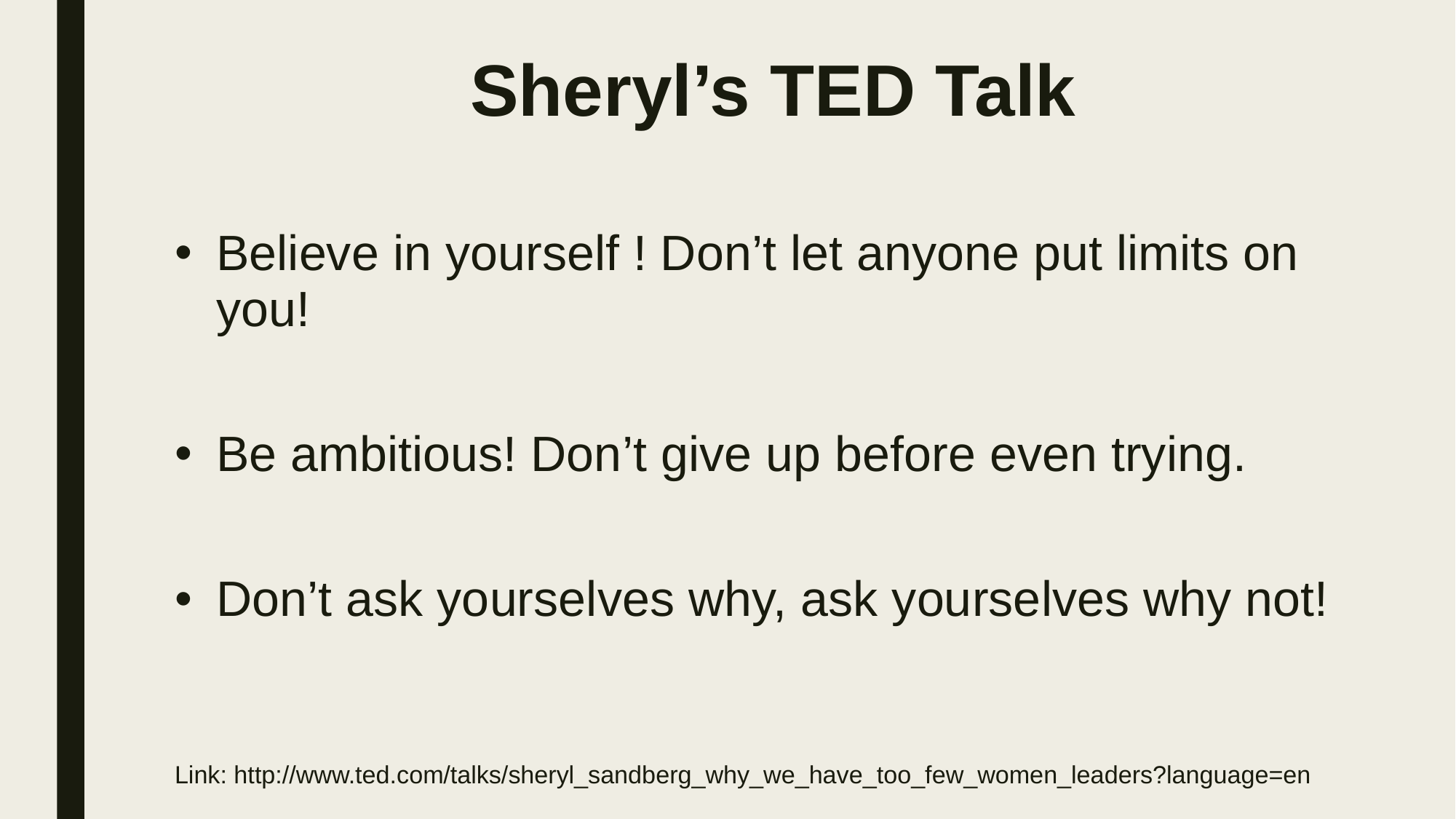

# Sheryl’s TED Talk
Believe in yourself ! Don’t let anyone put limits on you!

Be ambitious! Don’t give up before even trying.

Don’t ask yourselves why, ask yourselves why not!

Link: http://www.ted.com/talks/sheryl_sandberg_why_we_have_too_few_women_leaders?language=en